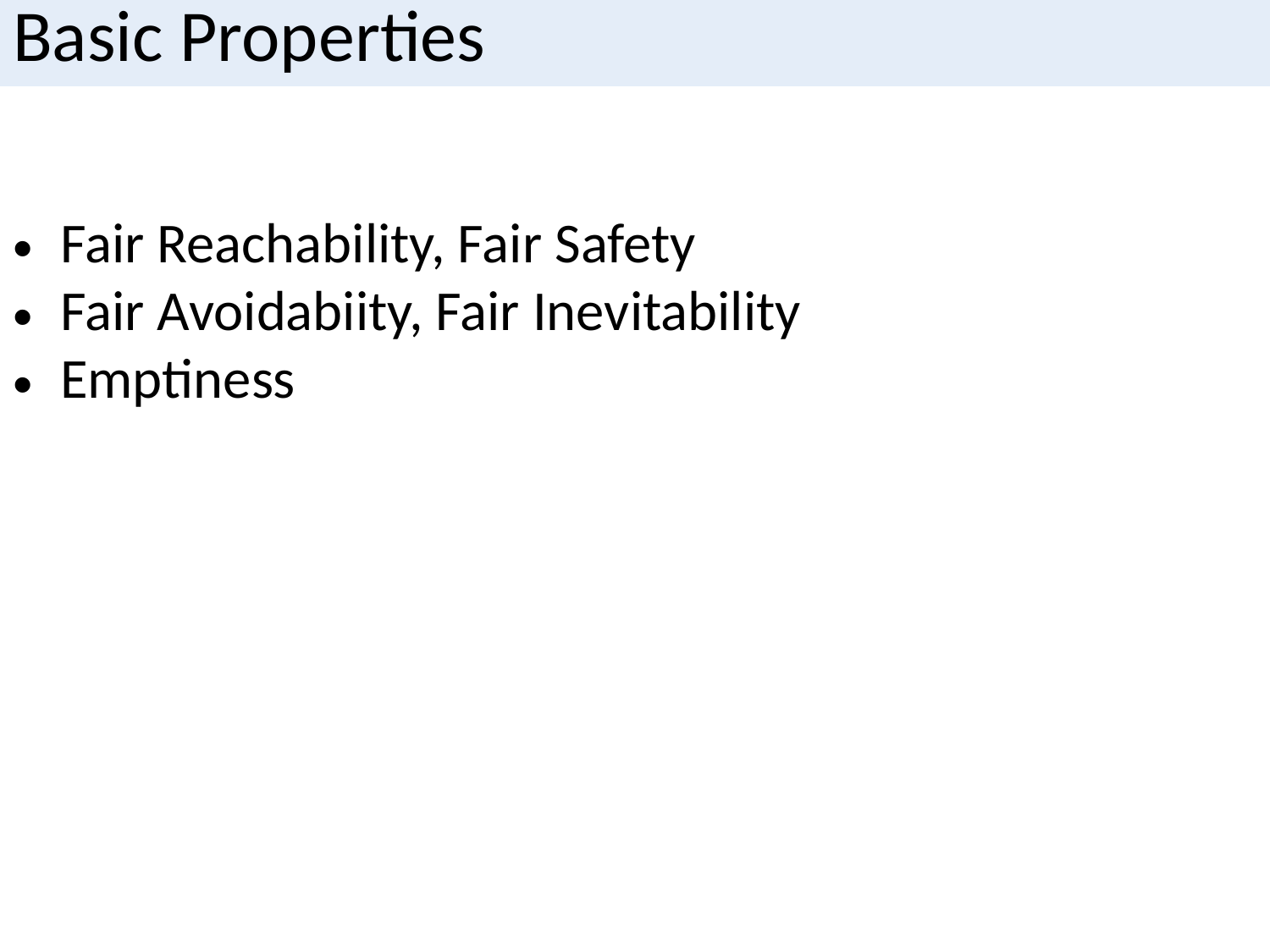

# Basic Properties

Fair Reachability, Fair Safety
Fair Avoidabiity, Fair Inevitability
Emptiness